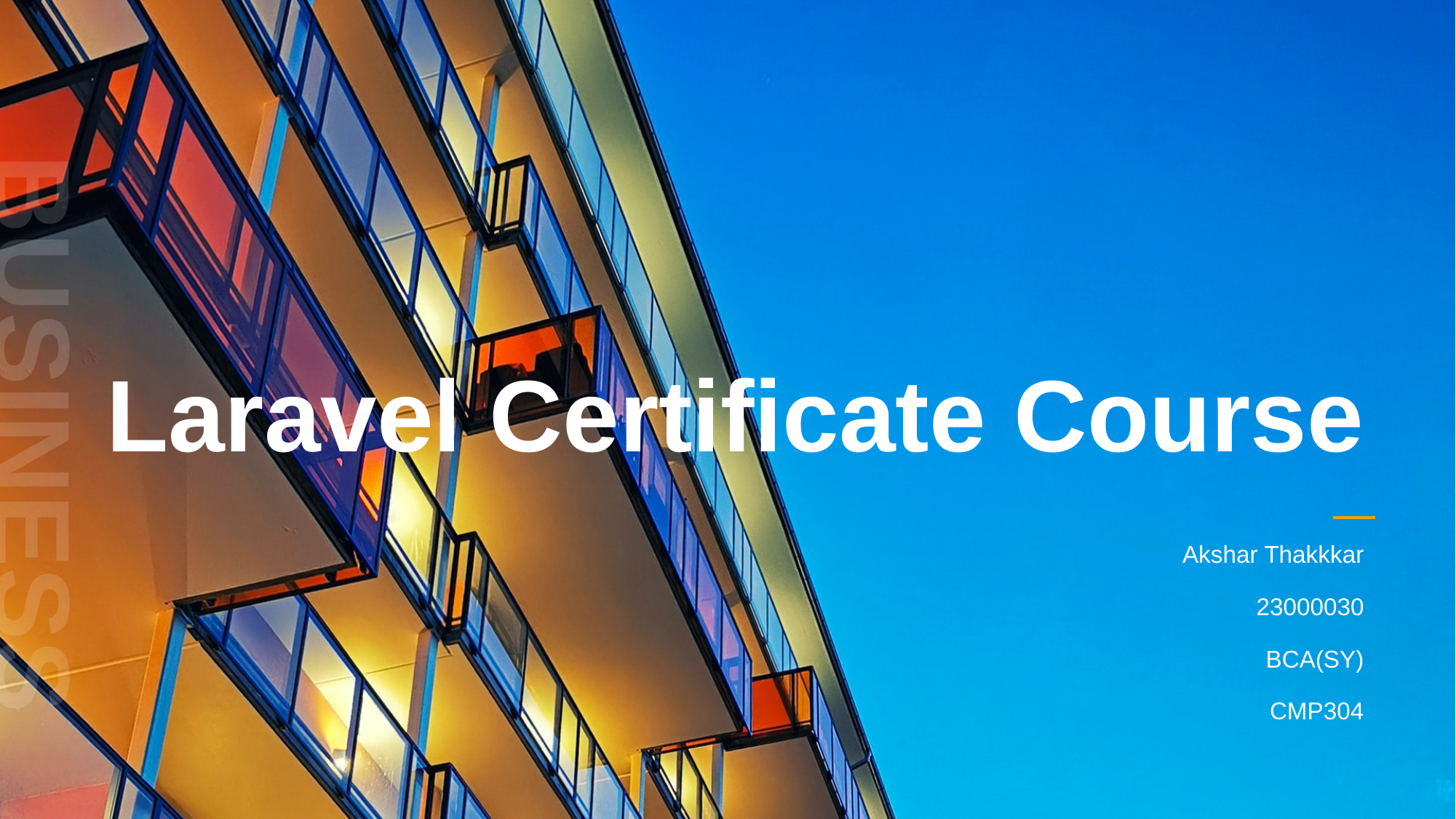

BUSINESS
# Laravel Certificate Course
Akshar Thakkkar

23000030

BCA(SY)

CMP304